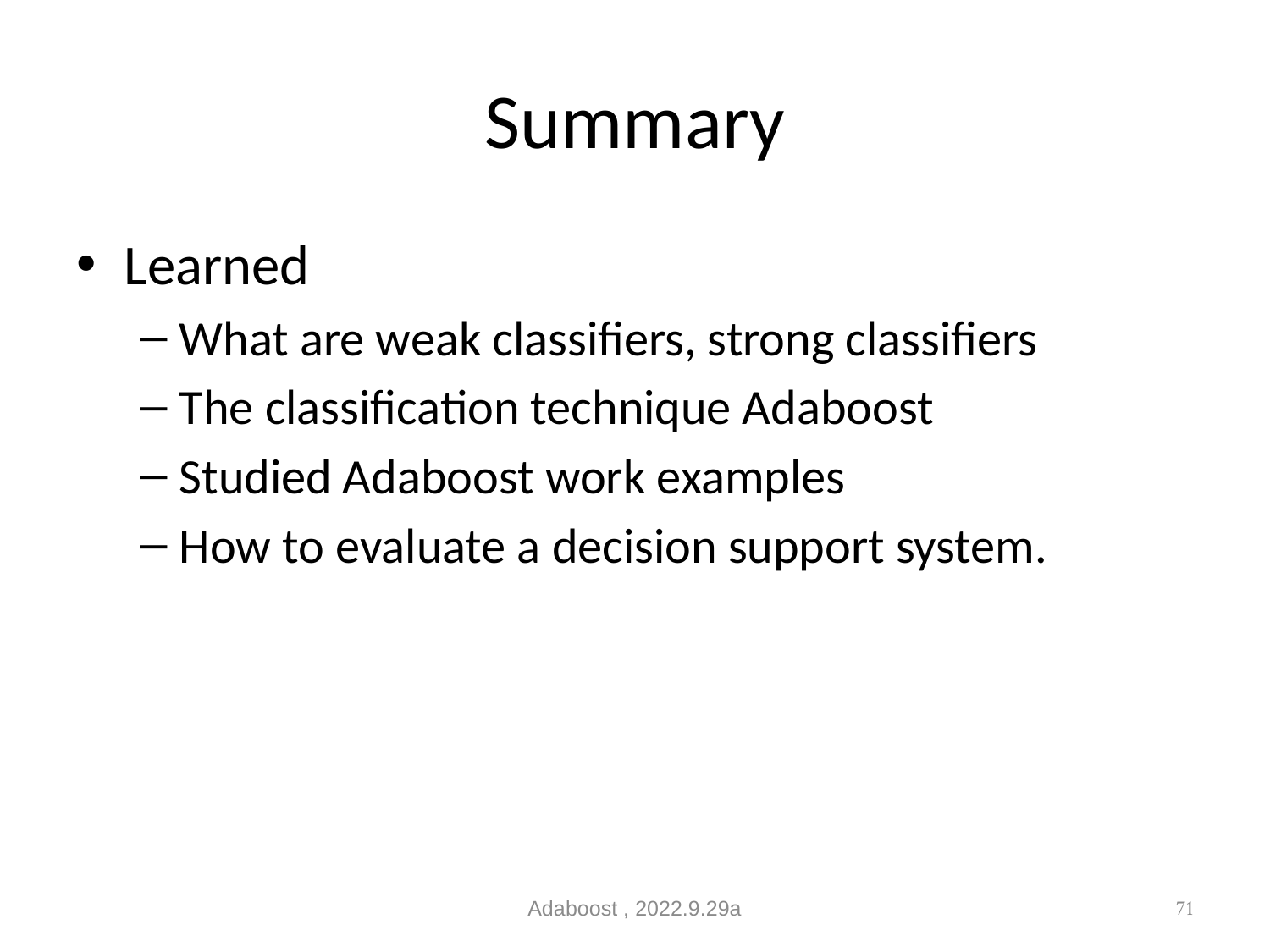

# Summary
Learned
What are weak classifiers, strong classifiers
The classification technique Adaboost
Studied Adaboost work examples
How to evaluate a decision support system.

Adaboost , 2022.9.29a
71